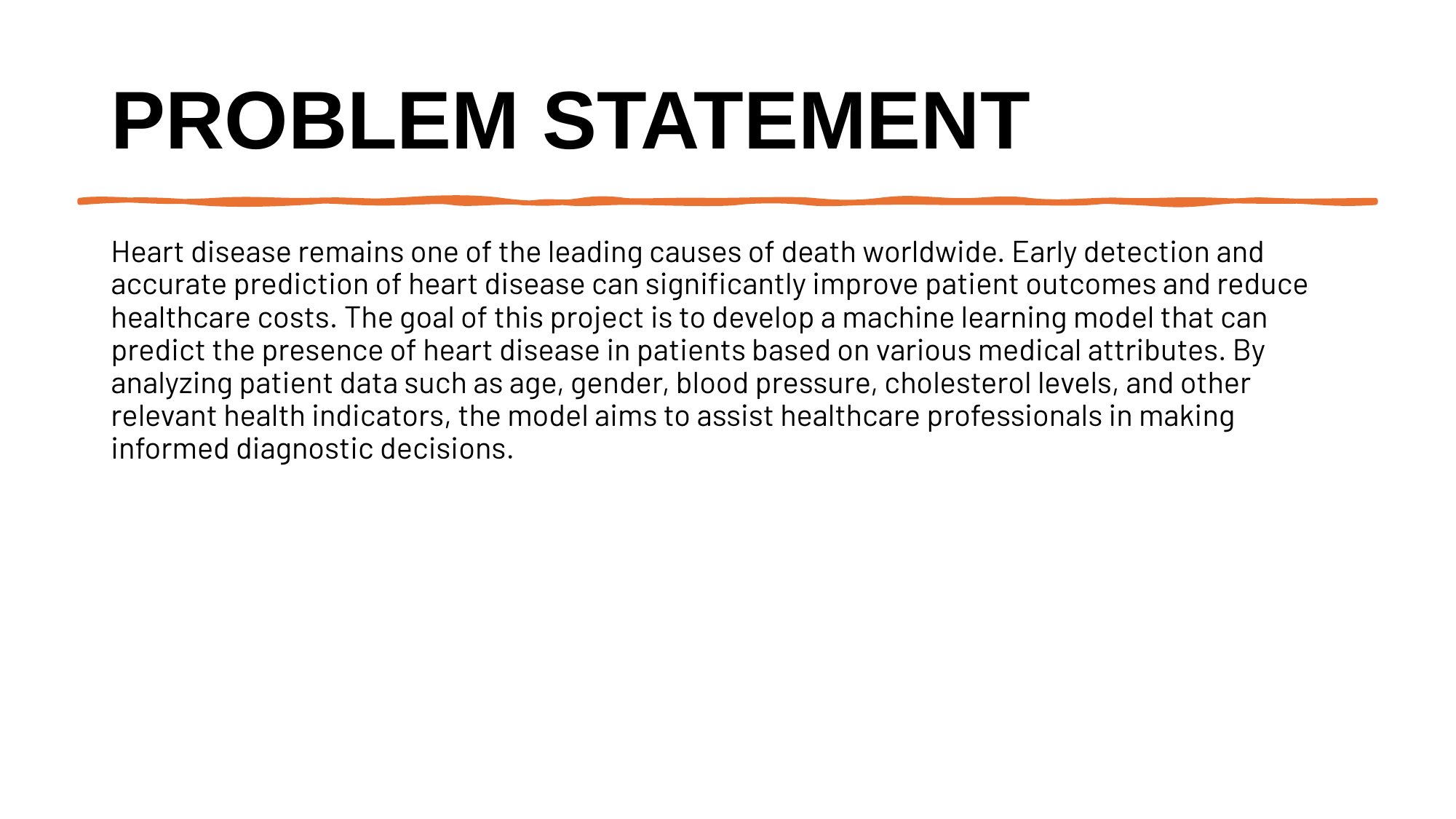

# Problem Statement

Heart disease remains one of the leading causes of death worldwide. Early detection and accurate prediction of heart disease can significantly improve patient outcomes and reduce healthcare costs. The goal of this project is to develop a machine learning model that can predict the presence of heart disease in patients based on various medical attributes. By analyzing patient data such as age, gender, blood pressure, cholesterol levels, and other relevant health indicators, the model aims to assist healthcare professionals in making informed diagnostic decisions.